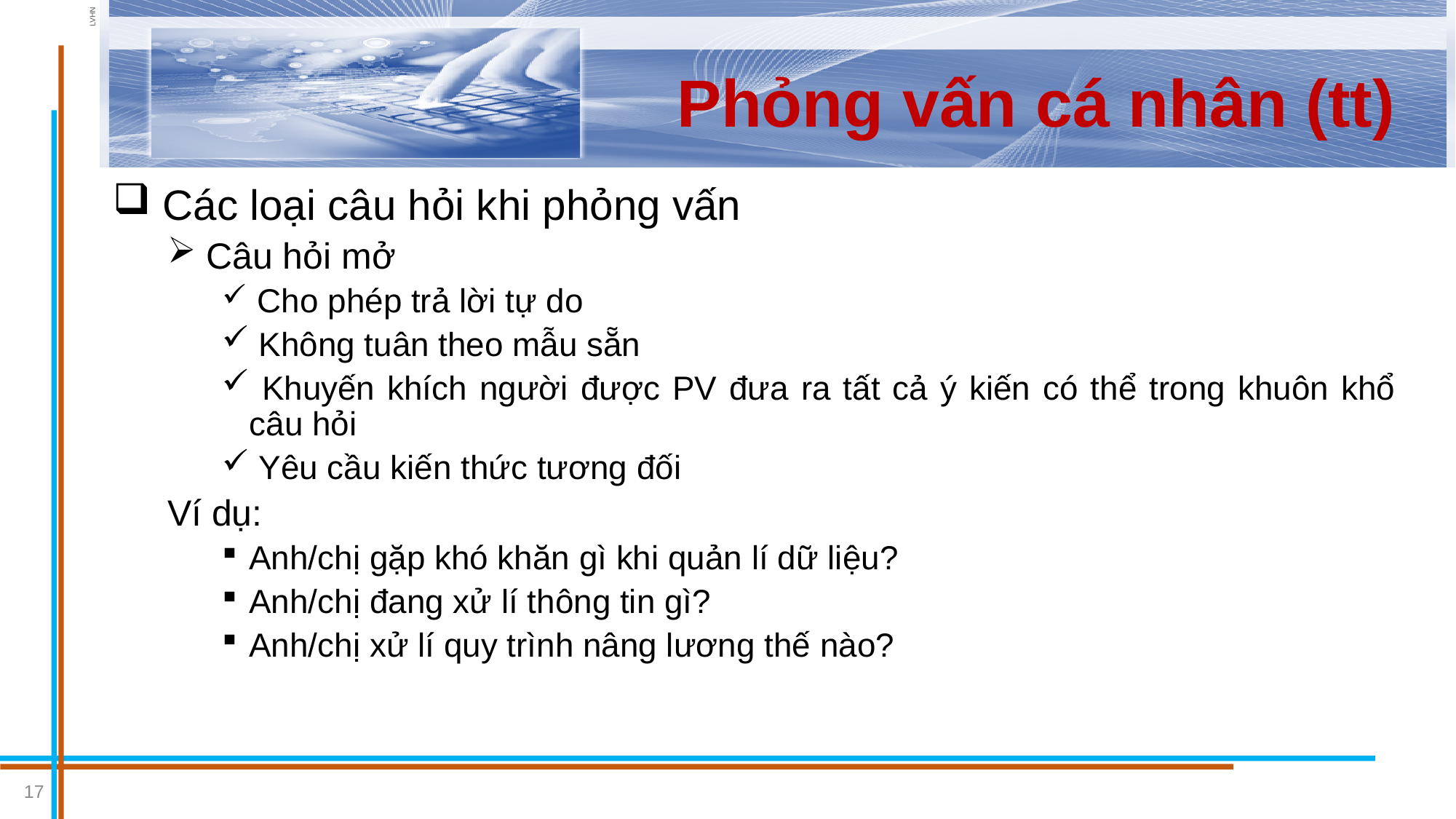

# Phỏng vấn cá nhân (tt)
 Các loại câu hỏi khi phỏng vấn
 Câu hỏi mở
 Cho phép trả lời tự do
 Không tuân theo mẫu sẵn
 Khuyến khích người được PV đưa ra tất cả ý kiến có thể trong khuôn khổ câu hỏi
 Yêu cầu kiến thức tương đối
Ví dụ:
Anh/chị gặp khó khăn gì khi quản lí dữ liệu?
Anh/chị đang xử lí thông tin gì?
Anh/chị xử lí quy trình nâng lương thế nào?

17